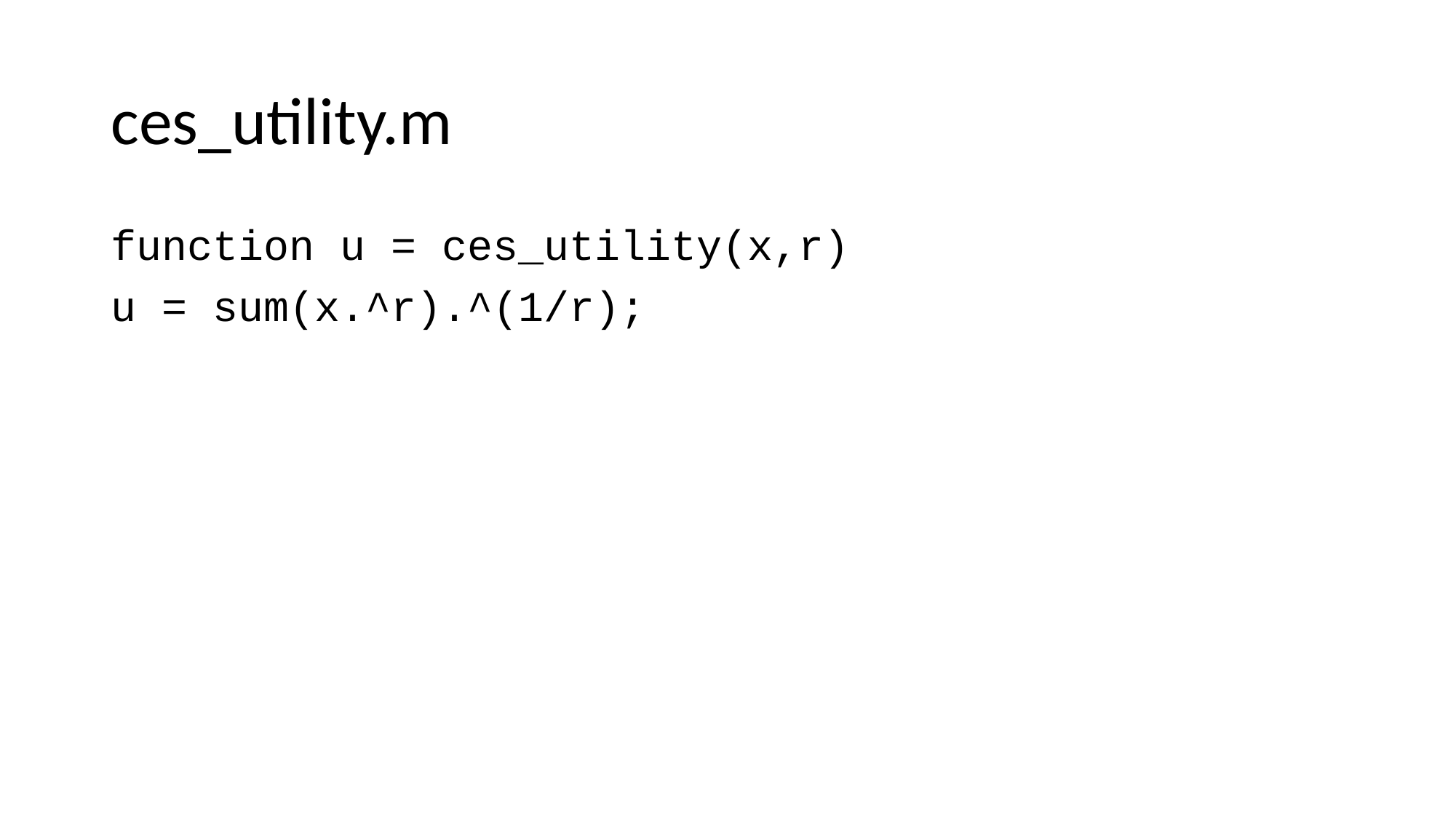

# ces_utility.m
function u = ces_utility(x,r)
u = sum(x.^r).^(1/r);